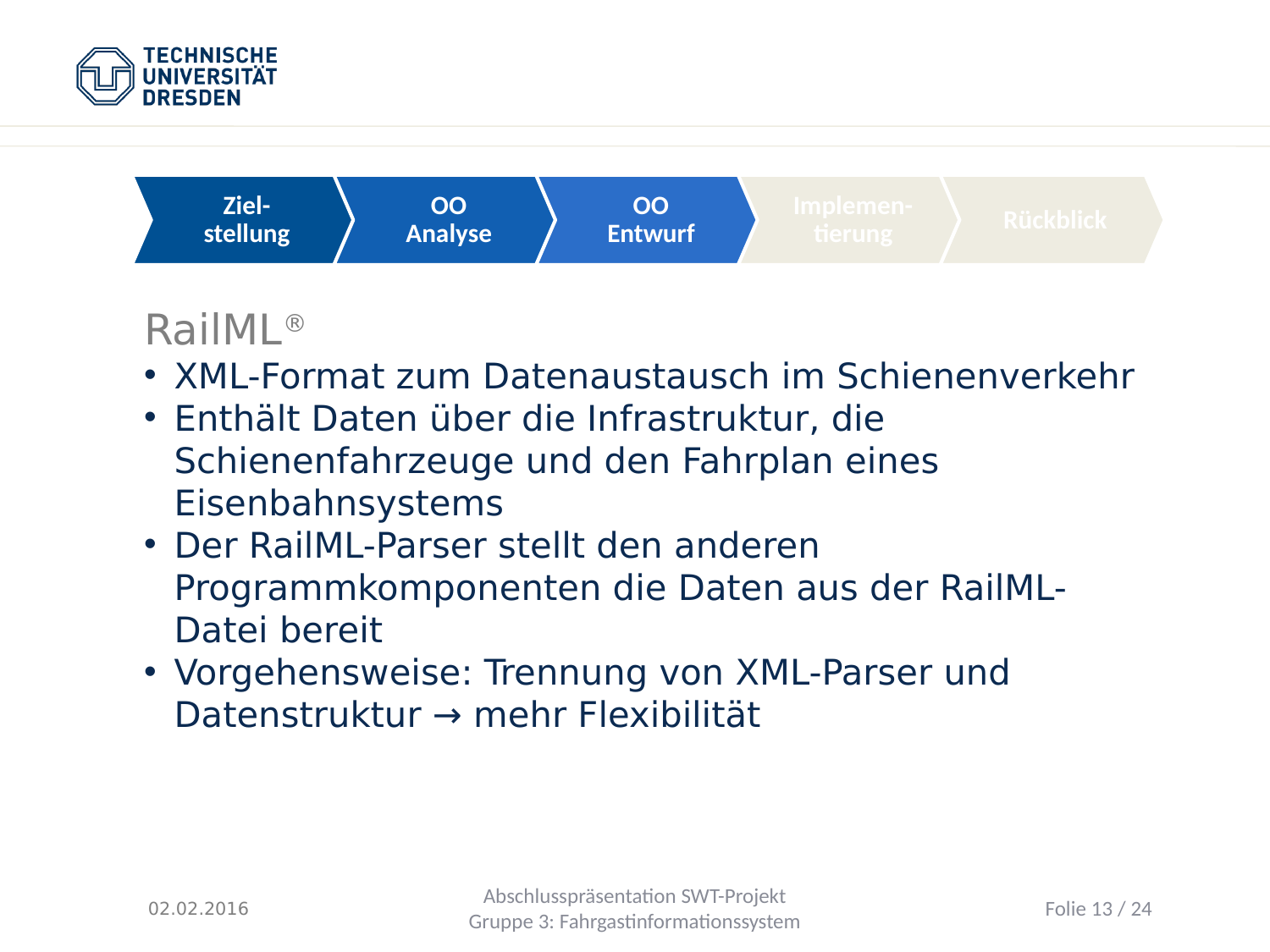

Ziel-stellung

OO Analyse

OO Entwurf

Implemen-tierung

Rückblick
RailML®
XML-Format zum Datenaustausch im Schienenverkehr
Enthält Daten über die Infrastruktur, die Schienenfahrzeuge und den Fahrplan eines Eisenbahnsystems
Der RailML-Parser stellt den anderen Programmkomponenten die Daten aus der RailML-Datei bereit
Vorgehensweise: Trennung von XML-Parser und Datenstruktur → mehr Flexibilität
02.02.2016
Abschlusspräsentation SWT-Projekt
Gruppe 3: Fahrgastinformationssystem
Folie 13 / 24